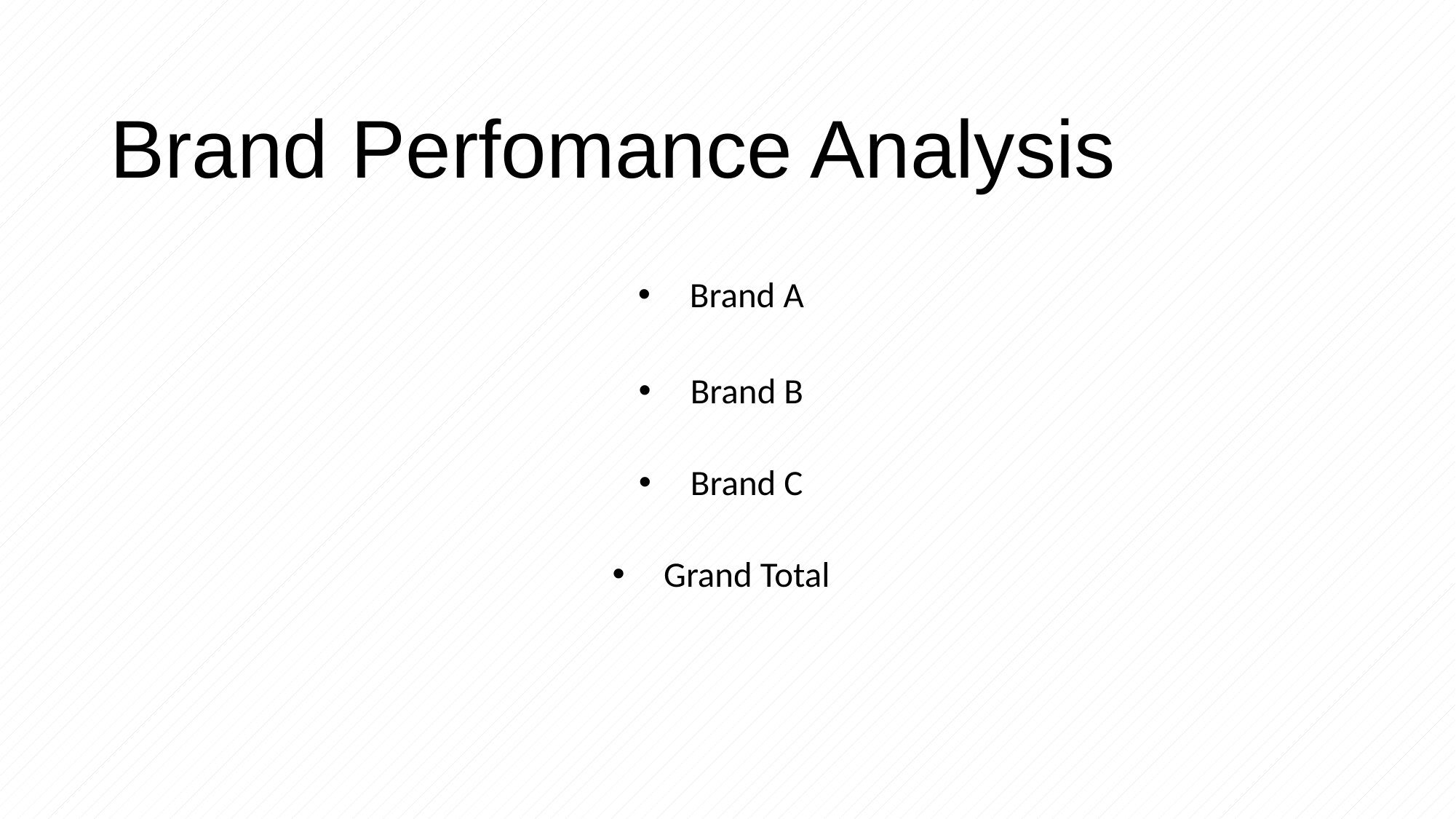

# Brand Perfomance Analysis
Brand A
Brand B
Brand C
Grand Total